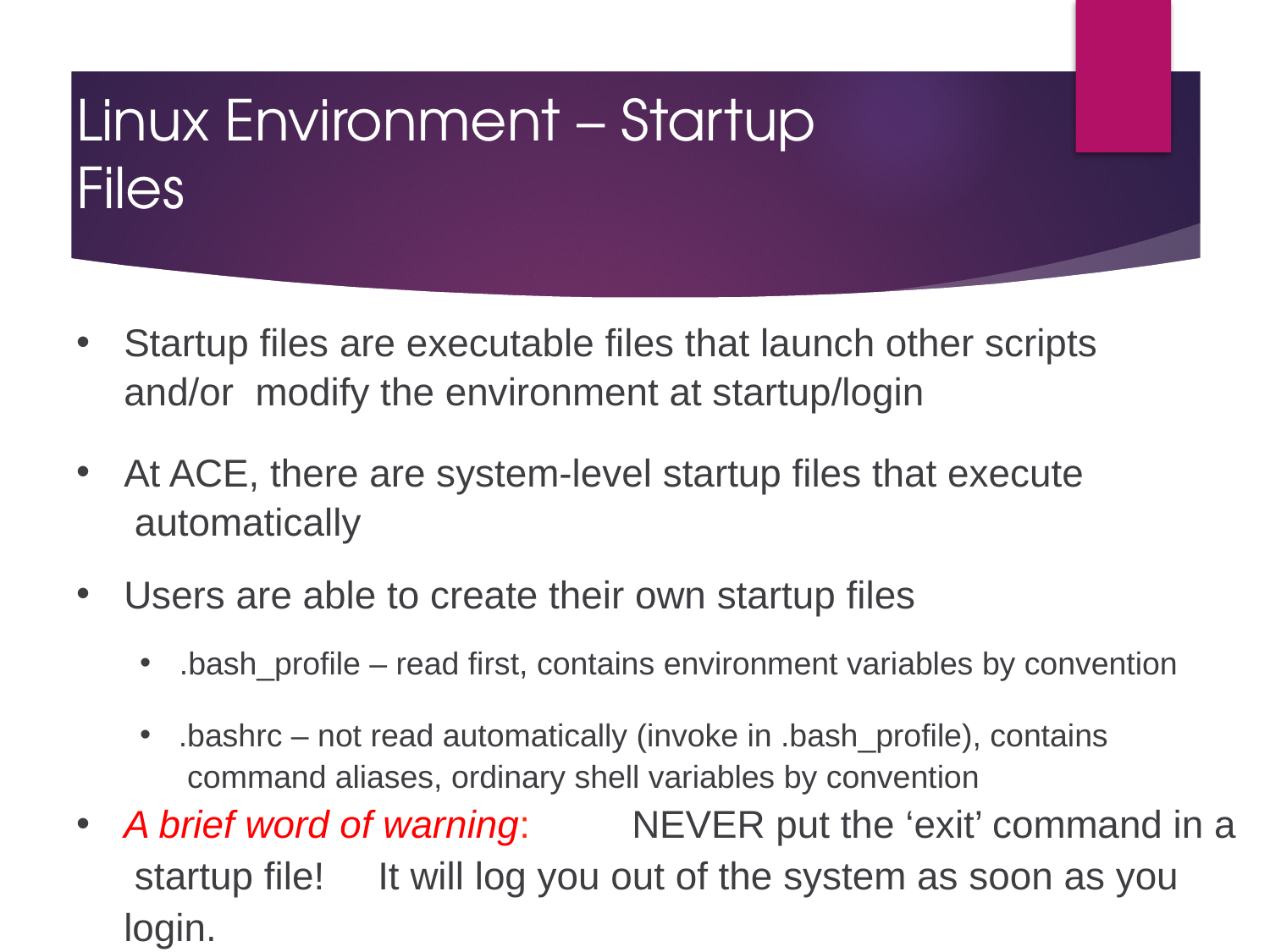

# Linux Environment – Startup Files
Startup files are executable files that launch other scripts and/or  modify the environment at startup/login
At ACE, there are system-level startup files that execute  automatically
Users are able to create their own startup files
.bash_profile – read first, contains environment variables by convention
.bashrc – not read automatically (invoke in .bash_profile), contains  command aliases, ordinary shell variables by convention
A brief word of warning:	NEVER put the ‘exit’ command in a  startup file!	It will log you out of the system as soon as you login.